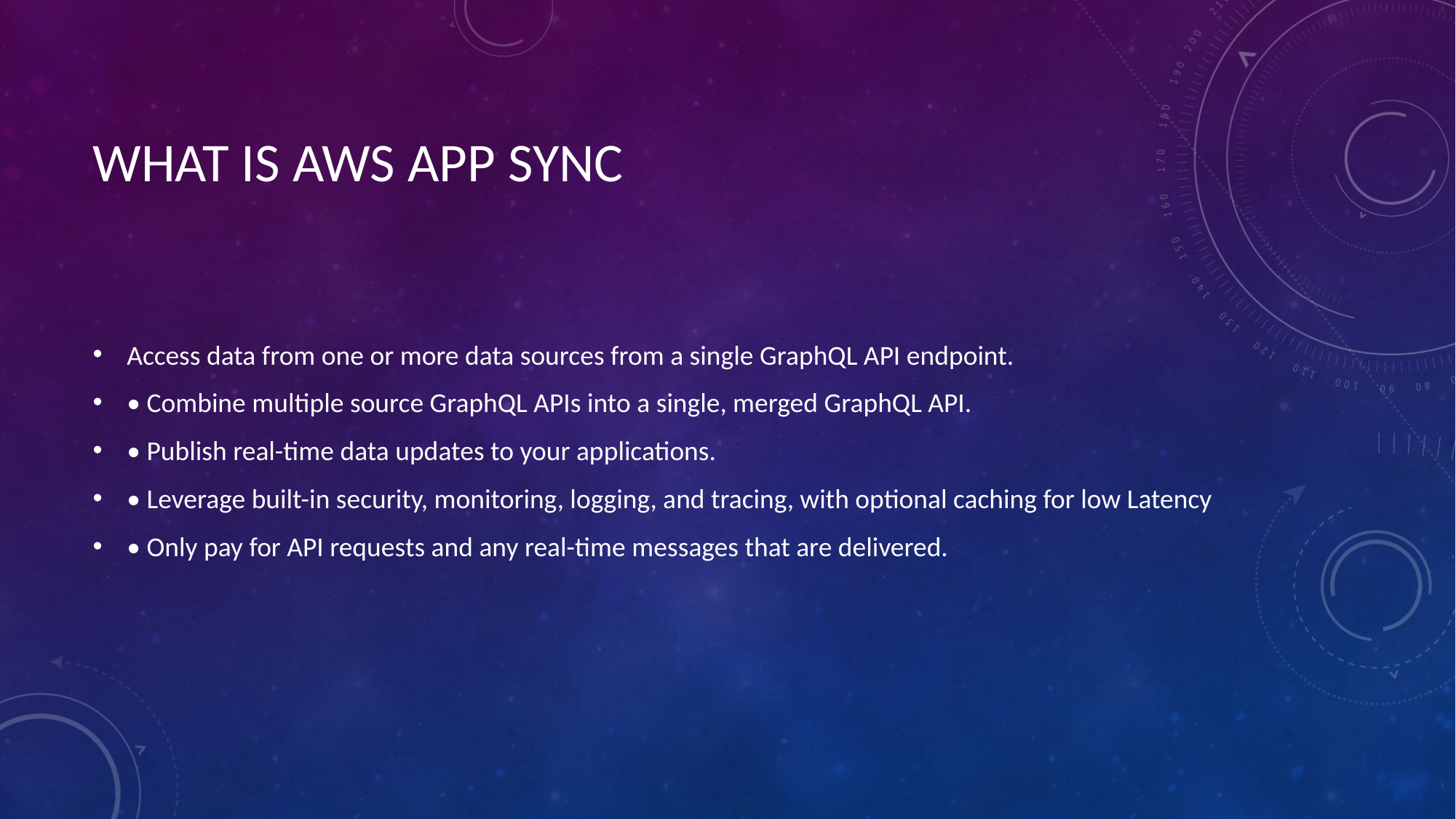

# What IS AWS APP SYNC
Access data from one or more data sources from a single GraphQL API endpoint.
• Combine multiple source GraphQL APIs into a single, merged GraphQL API.
• Publish real-time data updates to your applications.
• Leverage built-in security, monitoring, logging, and tracing, with optional caching for low Latency
• Only pay for API requests and any real-time messages that are delivered.